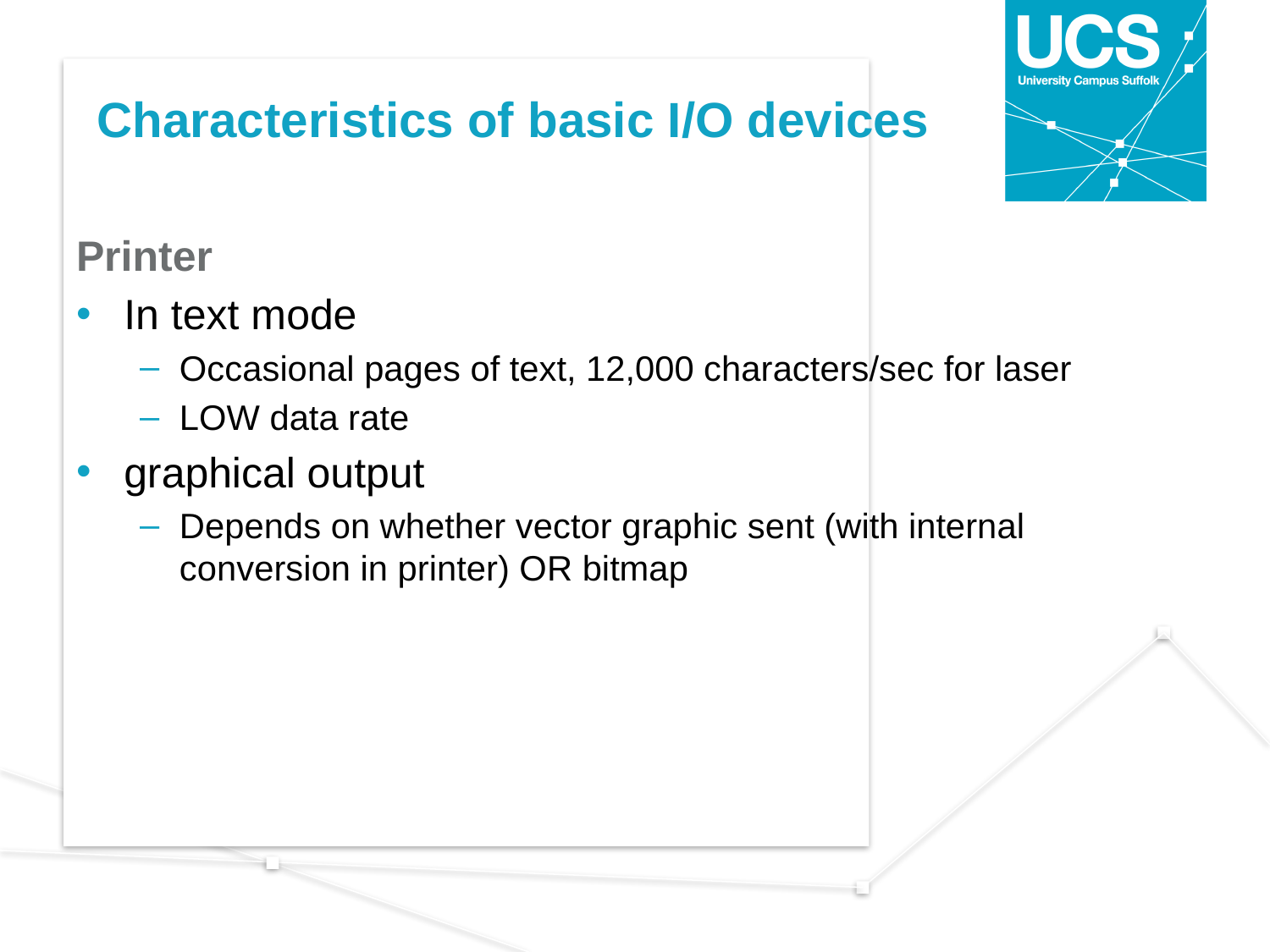

# Characteristics of basic I/O devices
Printer
In text mode
Occasional pages of text, 12,000 characters/sec for laser
LOW data rate
graphical output
Depends on whether vector graphic sent (with internal conversion in printer) OR bitmap